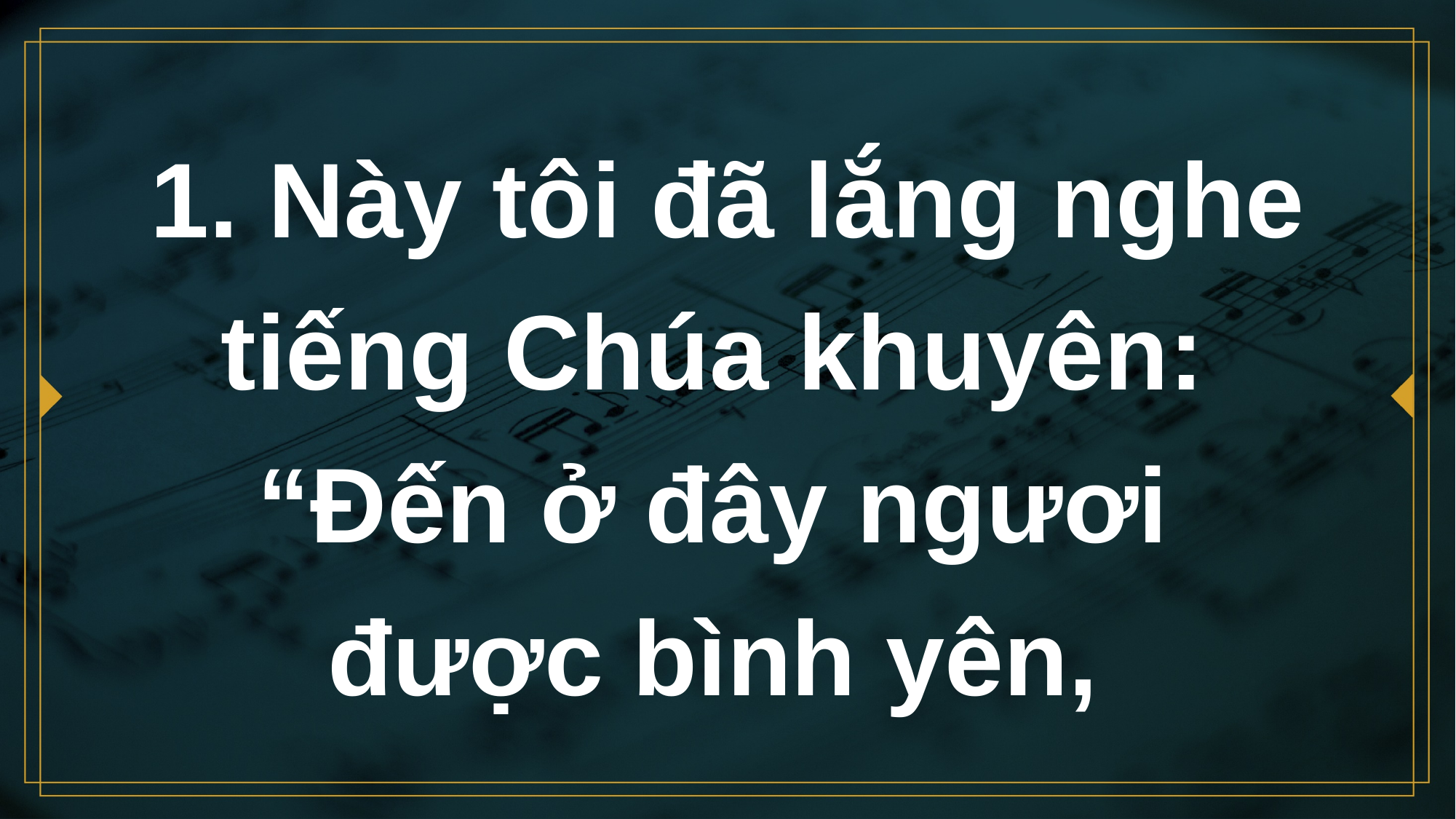

# 1. Này tôi đã lắng nghe tiếng Chúa khuyên: “Đến ở đây ngươi được bình yên,